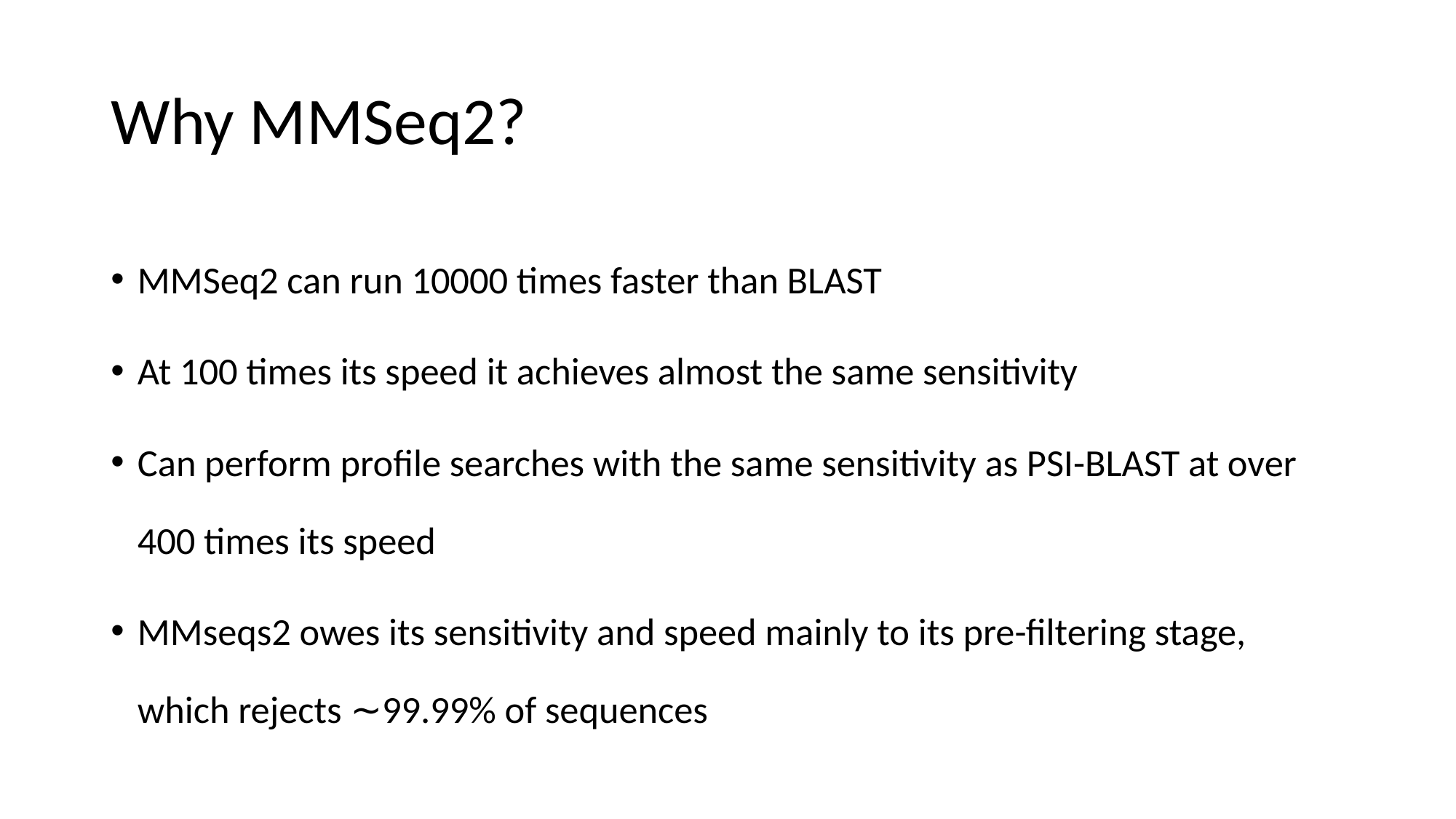

# Why MMSeq2?
MMSeq2 can run 10000 times faster than BLAST
At 100 times its speed it achieves almost the same sensitivity
Can perform profile searches with the same sensitivity as PSI-BLAST at over 400 times its speed
MMseqs2 owes its sensitivity and speed mainly to its pre-filtering stage, which rejects ∼99.99% of sequences